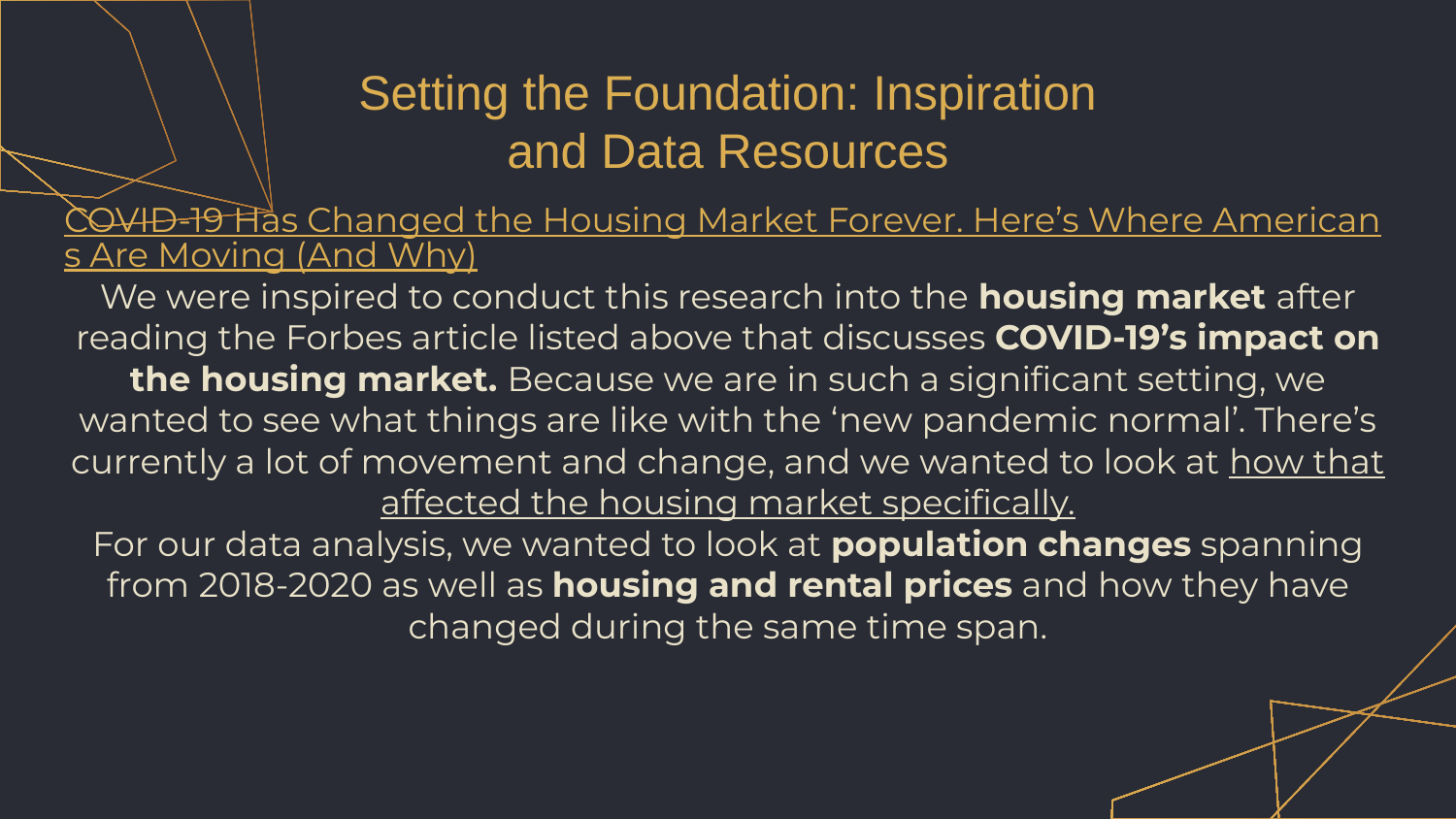

# Setting the Foundation: Inspiration and Data Resources
COVID-19 Has Changed the Housing Market Forever. Here’s Where Americans Are Moving (And Why)
We were inspired to conduct this research into the housing market after reading the Forbes article listed above that discusses COVID-19’s impact on the housing market. Because we are in such a significant setting, we wanted to see what things are like with the ‘new pandemic normal’. There’s currently a lot of movement and change, and we wanted to look at how that affected the housing market specifically.
For our data analysis, we wanted to look at population changes spanning from 2018-2020 as well as housing and rental prices and how they have changed during the same time span.